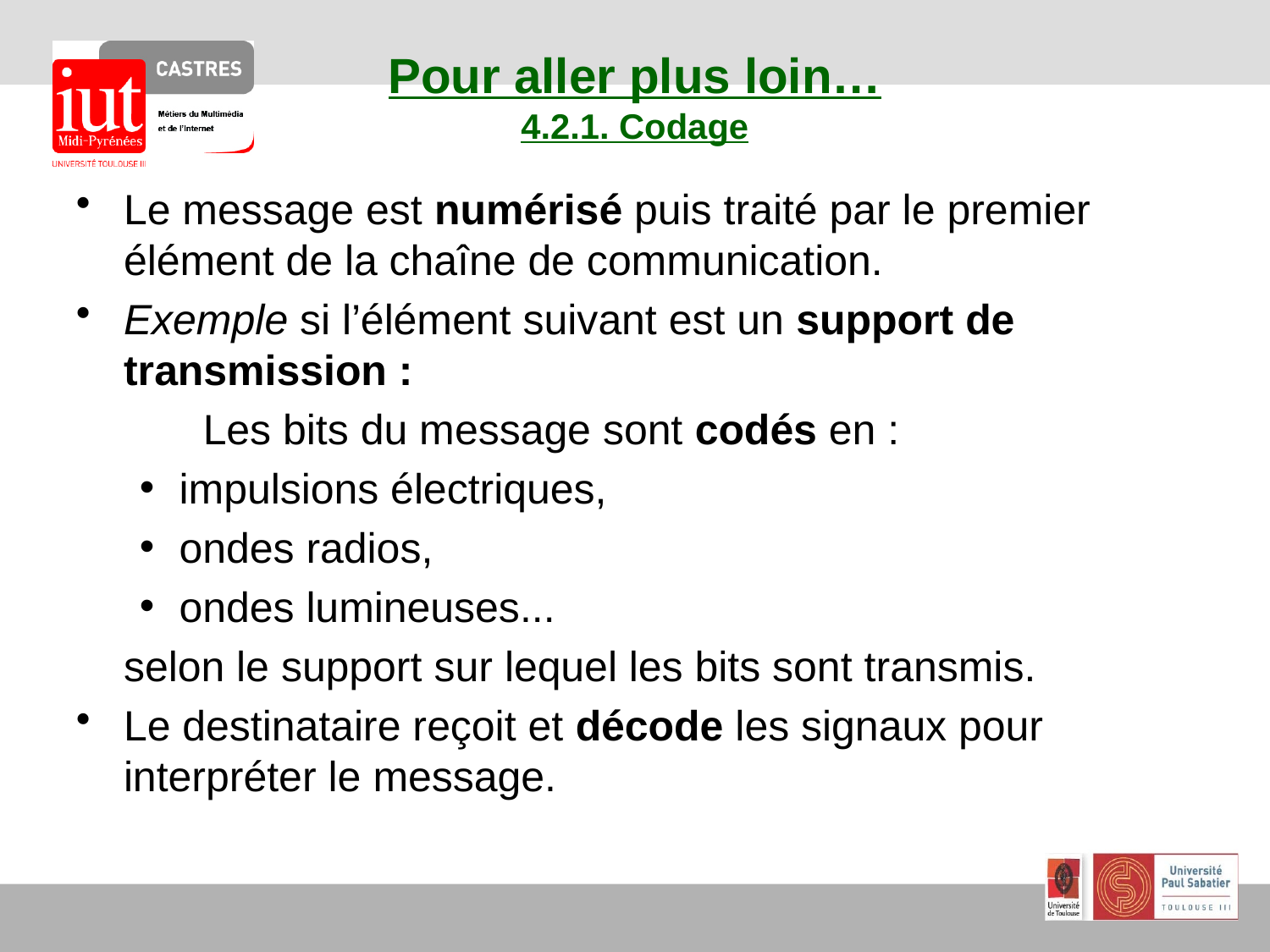

# Pour aller plus loin… 4.2.1. Codage
Le message est numérisé puis traité par le premier élément de la chaîne de communication.
Exemple si l’élément suivant est un support de transmission :
	Les bits du message sont codés en :
impulsions électriques,
ondes radios,
ondes lumineuses...
	selon le support sur lequel les bits sont transmis.
Le destinataire reçoit et décode les signaux pour interpréter le message.